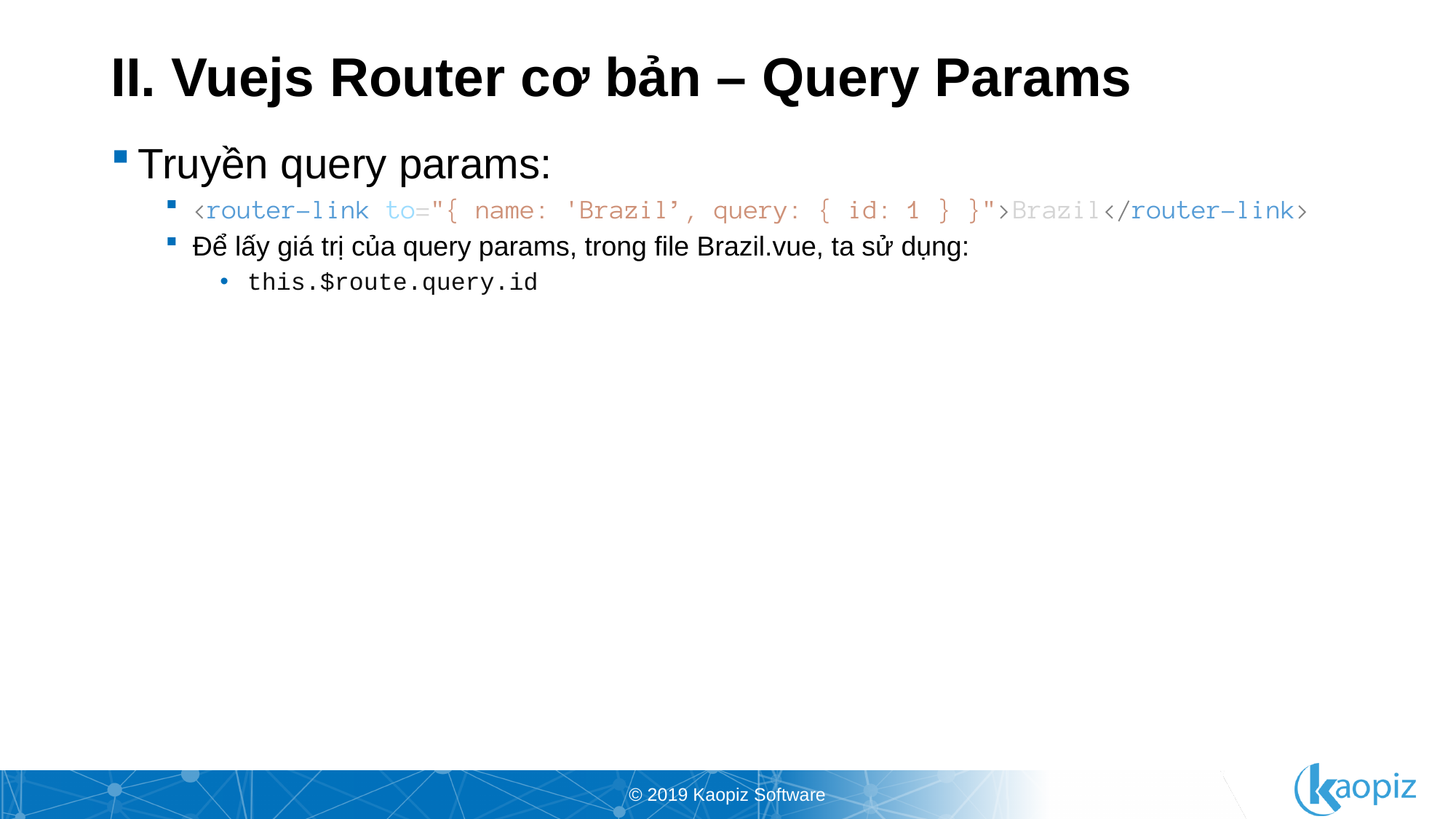

# II. Vuejs Router cơ bản – Query Params
Truyền query params:
<router-link to="{ name: 'Brazil’, query: { id: 1 } }">Brazil</router-link>
Để lấy giá trị của query params, trong file Brazil.vue, ta sử dụng:
this.$route.query.id
© 2019 Kaopiz Software